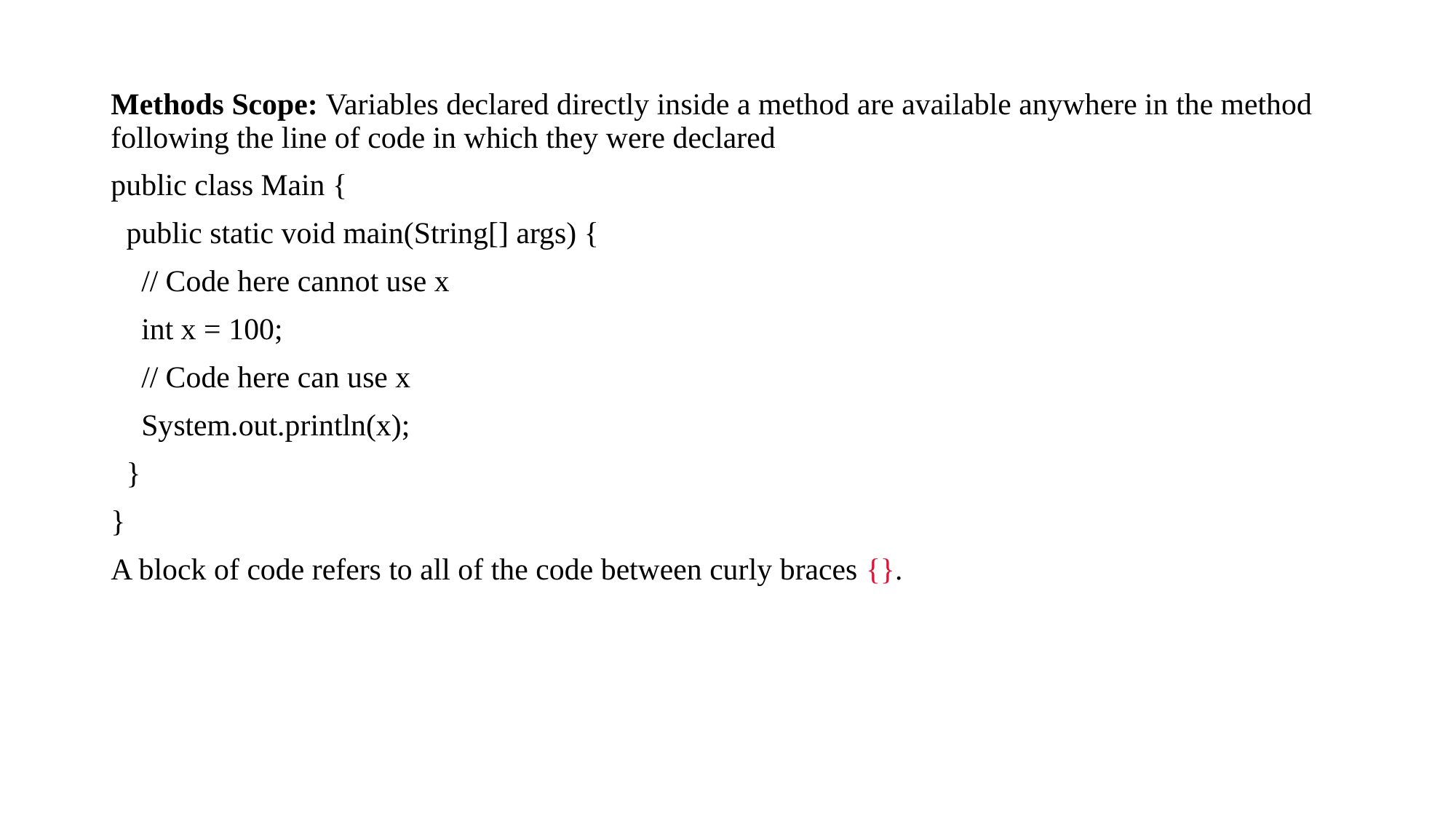

Methods Scope: Variables declared directly inside a method are available anywhere in the method following the line of code in which they were declared
public class Main {
  public static void main(String[] args) {
    // Code here cannot use x
    int x = 100;
    // Code here can use x
    System.out.println(x);
  }
}
A block of code refers to all of the code between curly braces {}.